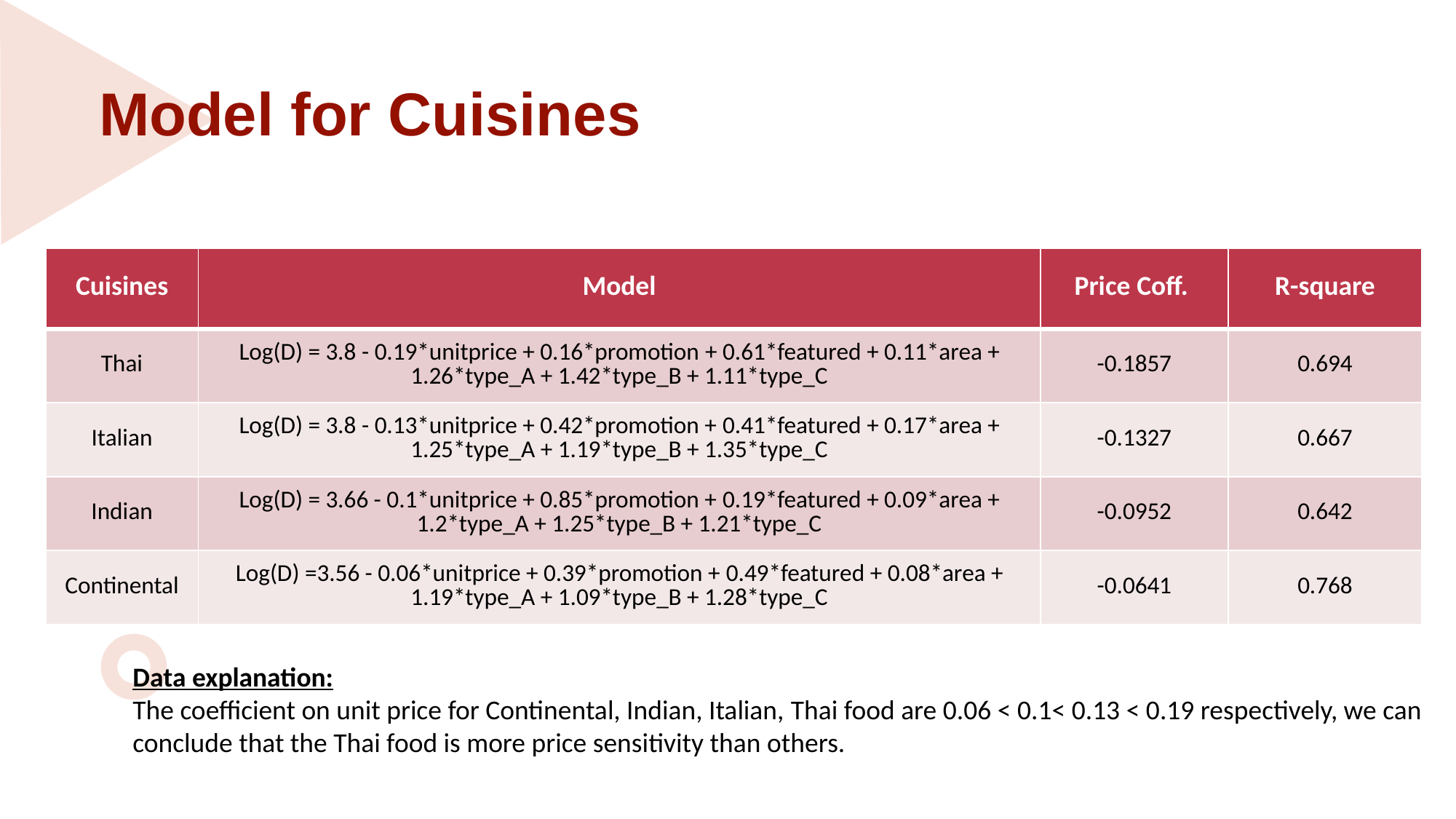

Model for Cuisines
| Cuisines | Model | Price Coff. | R-square |
| --- | --- | --- | --- |
| Thai | Log(D) = 3.8 - 0.19\*unitprice + 0.16\*promotion + 0.61\*featured + 0.11\*area + 1.26\*type\_A + 1.42\*type\_B + 1.11\*type\_C | -0.1857 | 0.694 |
| Italian | Log(D) = 3.8 - 0.13\*unitprice + 0.42\*promotion + 0.41\*featured + 0.17\*area + 1.25\*type\_A + 1.19\*type\_B + 1.35\*type\_C | -0.1327 | 0.667 |
| Indian | Log(D) = 3.66 - 0.1\*unitprice + 0.85\*promotion + 0.19\*featured + 0.09\*area + 1.2\*type\_A + 1.25\*type\_B + 1.21\*type\_C | -0.0952 | 0.642 |
| Continental | Log(D) =3.56 - 0.06\*unitprice + 0.39\*promotion + 0.49\*featured + 0.08\*area + 1.19\*type\_A + 1.09\*type\_B + 1.28\*type\_C | -0.0641 | 0.768 |

Data explanation:
The coefficient on unit price for Continental, Indian, Italian, Thai food are 0.06 < 0.1< 0.13 < 0.19 respectively, we can conclude that the Thai food is more price sensitivity than others.